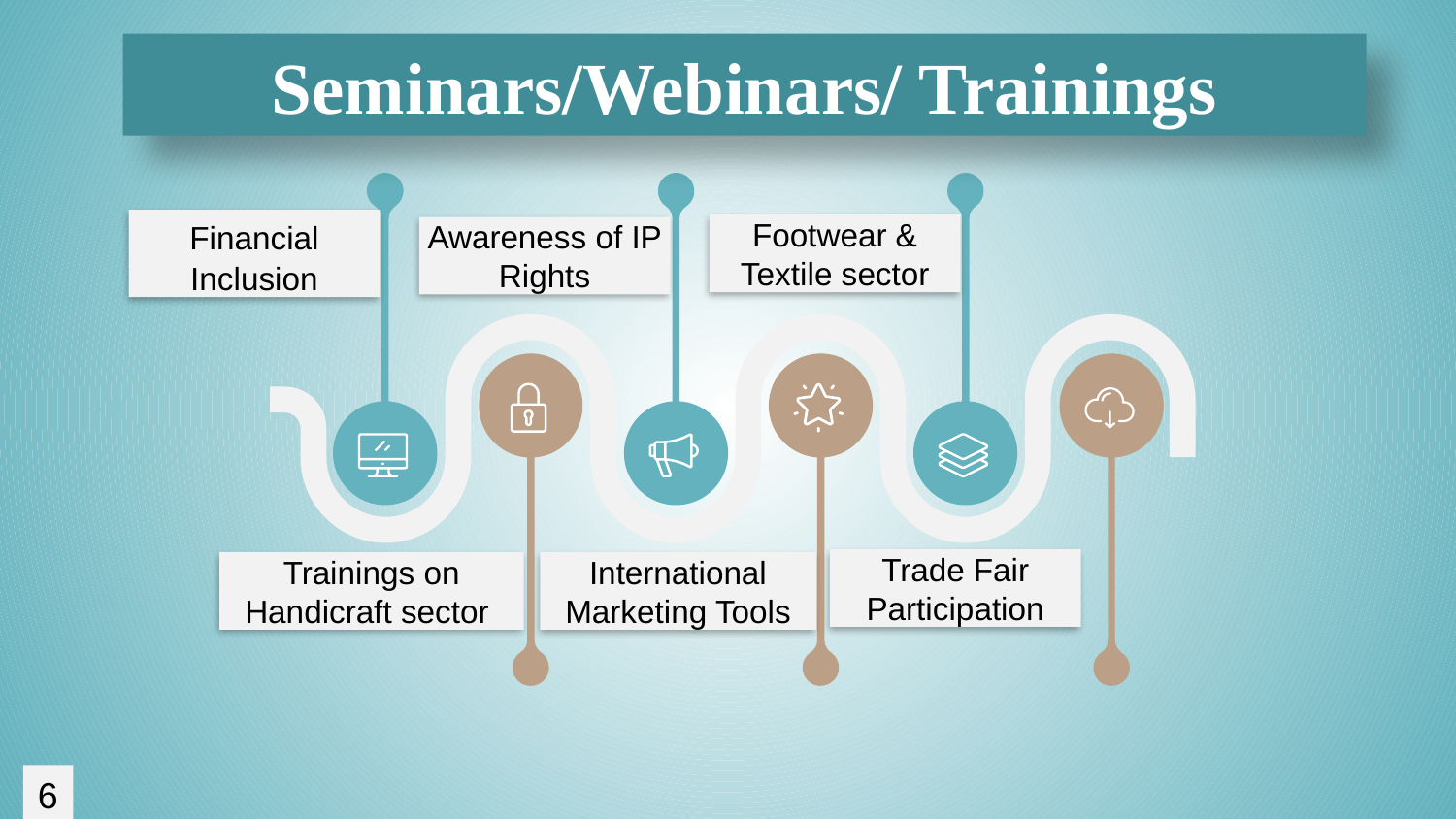

Seminars/Webinars/ Trainings
Financial Inclusion
Footwear & Textile sector
Awareness of IP Rights

Trade Fair Participation
Trainings on Handicraft sector
International Marketing Tools
6